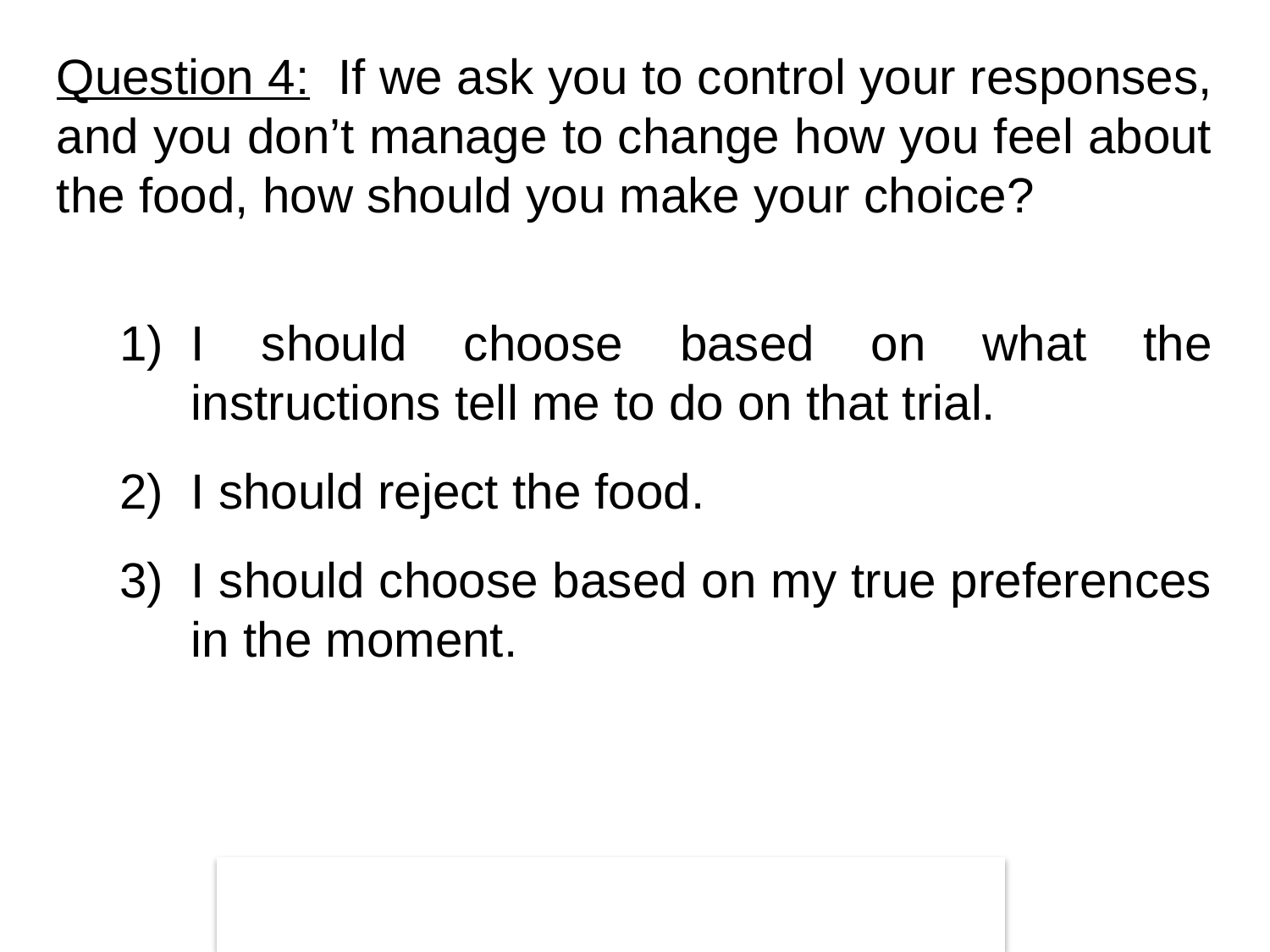

Question 4:  If we ask you to control your responses, and you don’t manage to change how you feel about the food, how should you make your choice?

I should choose based on what the instructions tell me to do on that trial.

I should reject the food.

I should choose based on my true preferences in the moment.